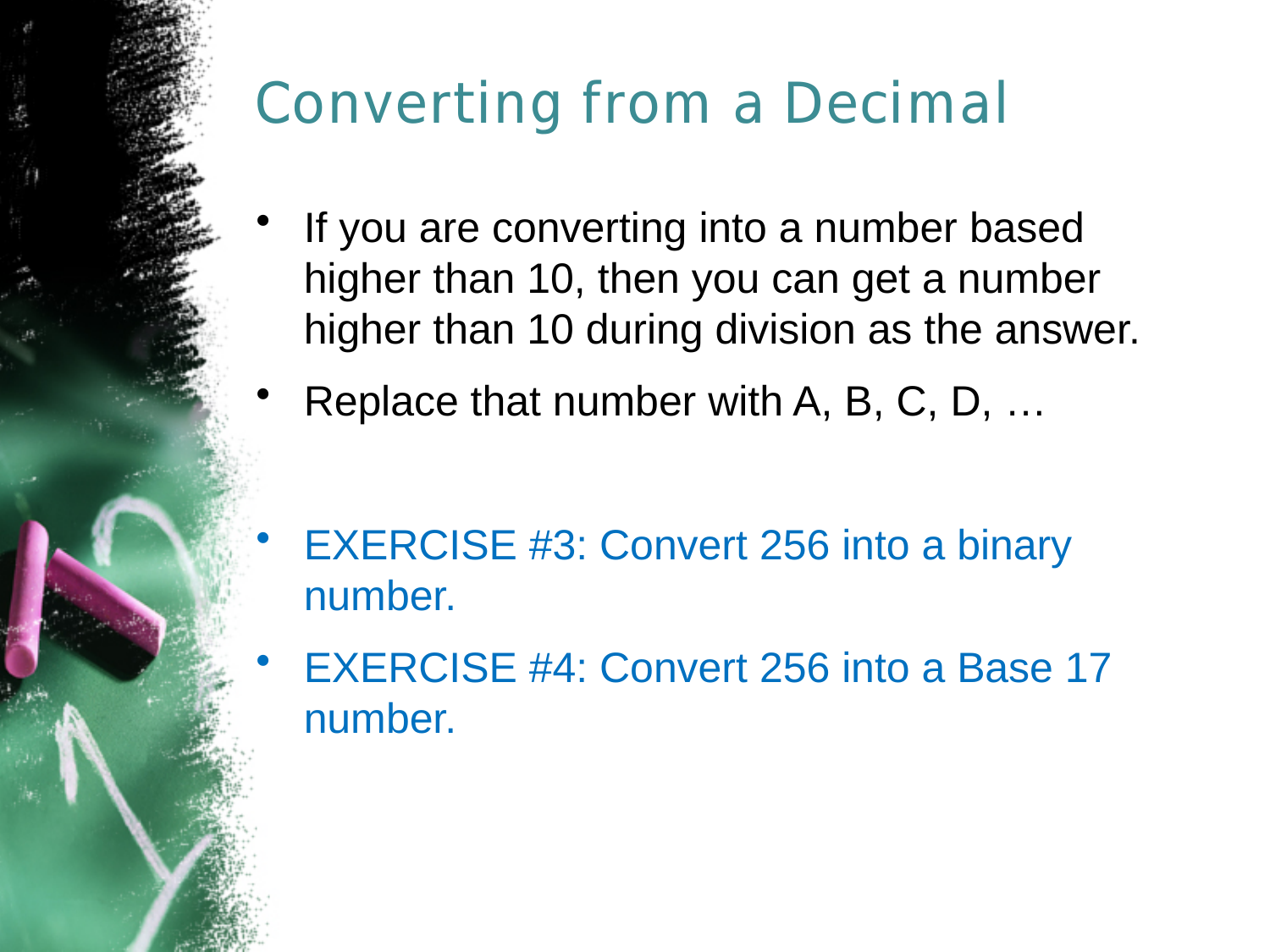

# Converting from a Decimal
If you are converting into a number based higher than 10, then you can get a number higher than 10 during division as the answer.
Replace that number with A, B, C, D, …

EXERCISE #3: Convert 256 into a binary number.
EXERCISE #4: Convert 256 into a Base 17 number.